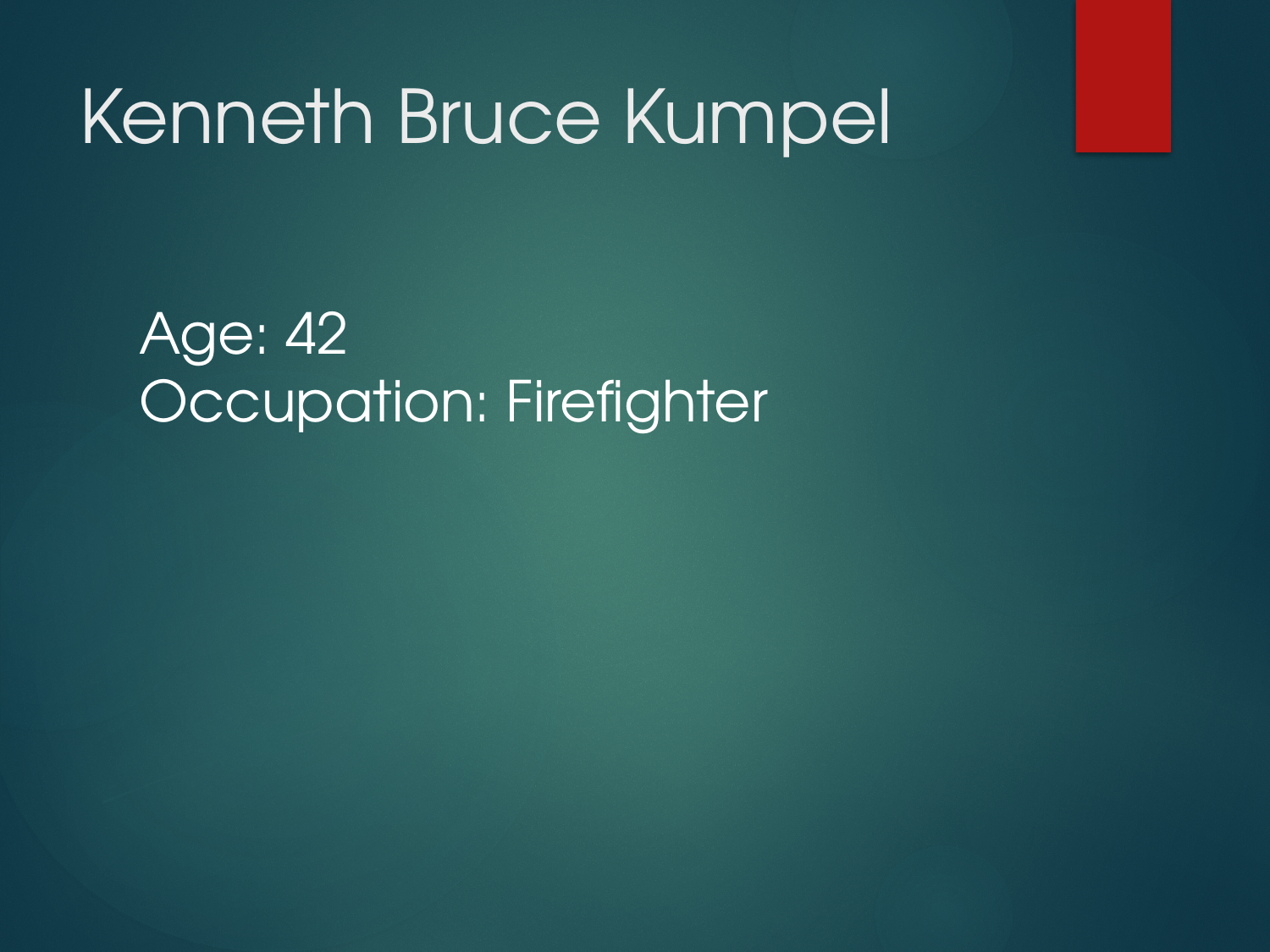

# Kenneth Bruce Kumpel

Age: 42
Occupation: Firefighter